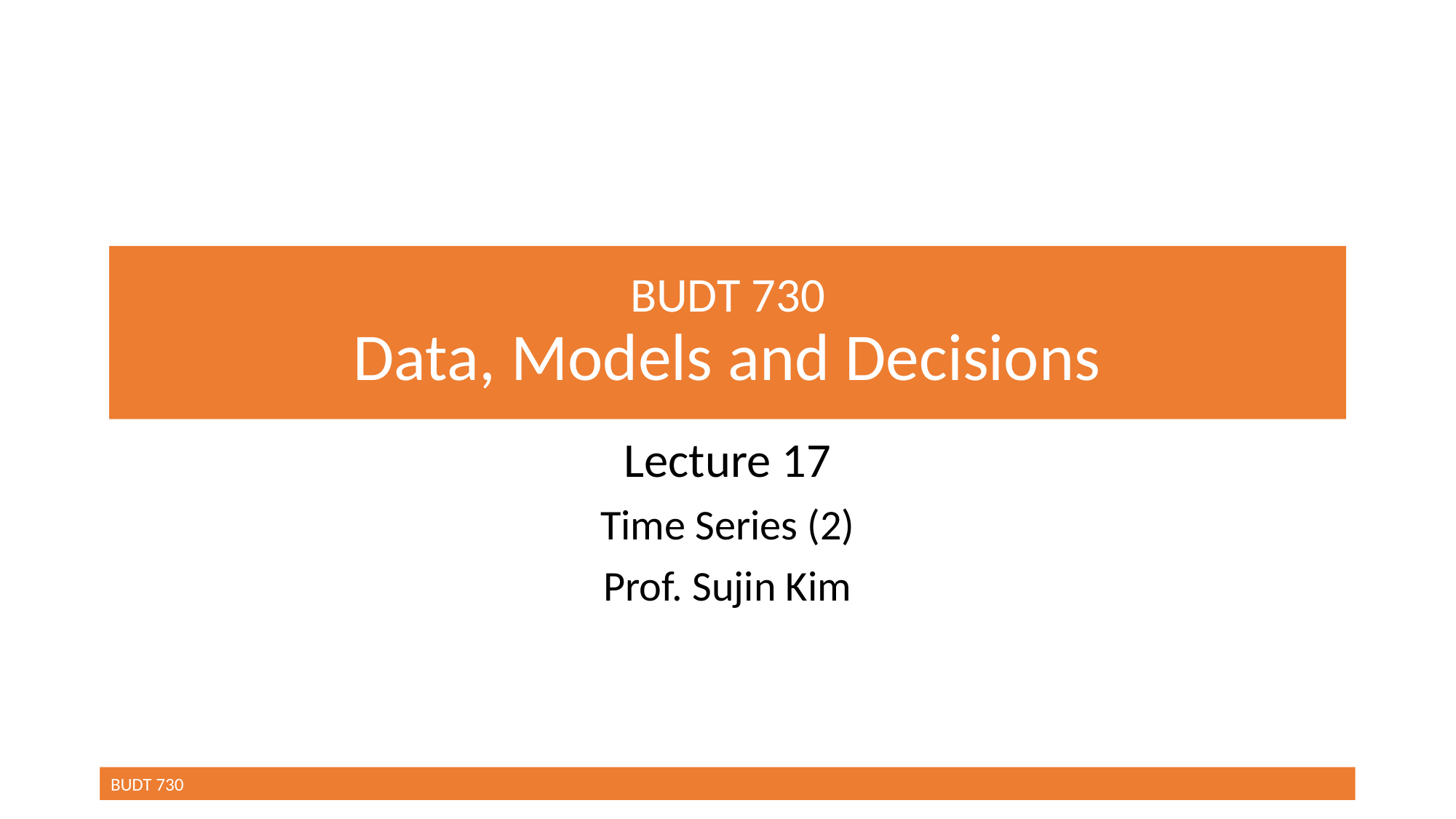

# BUDT 730 Data, Models and Decisions
Lecture 17
Time Series (2)
Prof. Sujin Kim